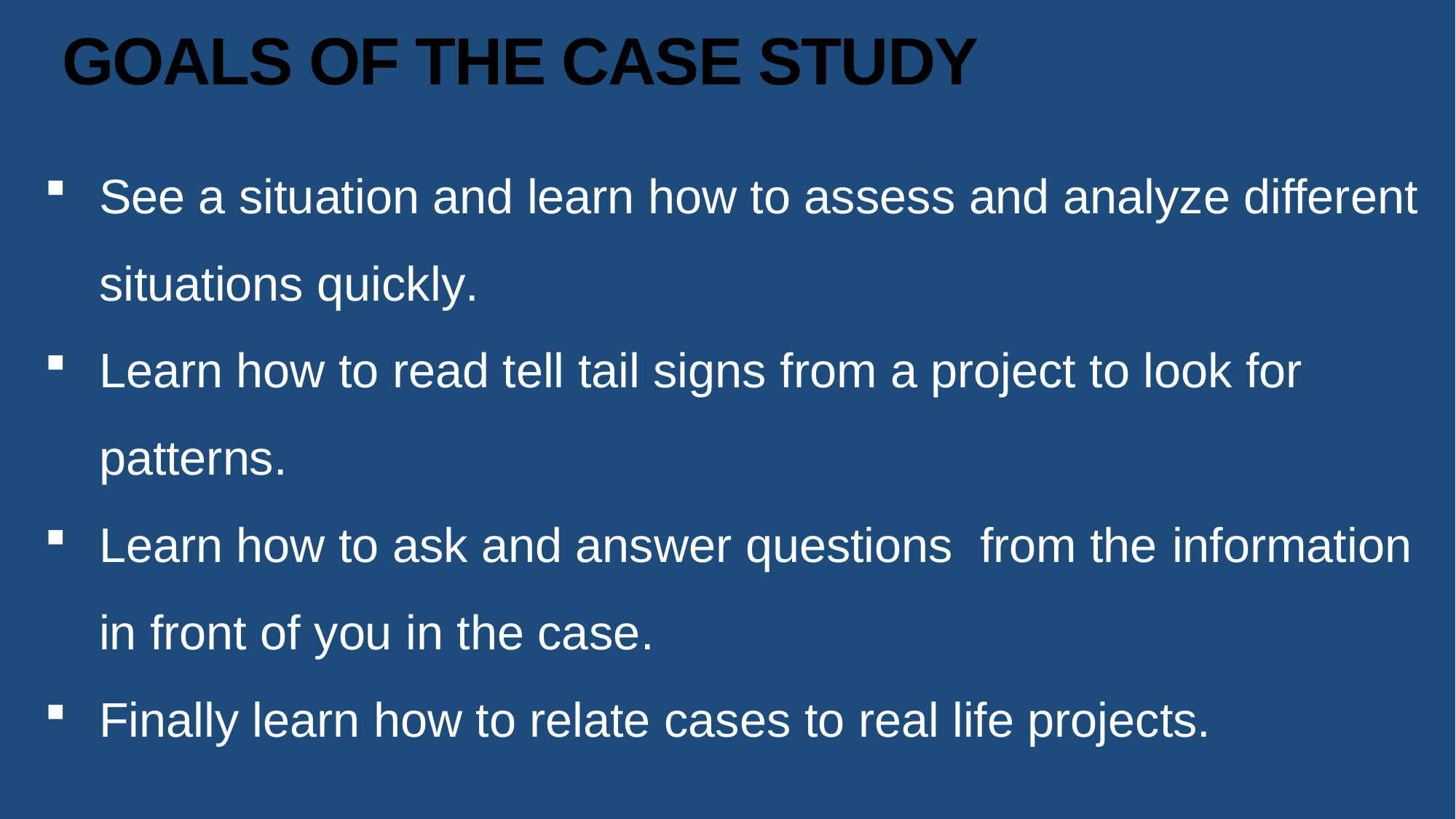

# GOALS OF THE CASE STUDY
See a situation and learn how to assess and analyze different situations quickly.
Learn how to read tell tail signs from a project to look for patterns.
Learn how to ask and answer questions  from the information in front of you in the case.
Finally learn how to relate cases to real life projects.